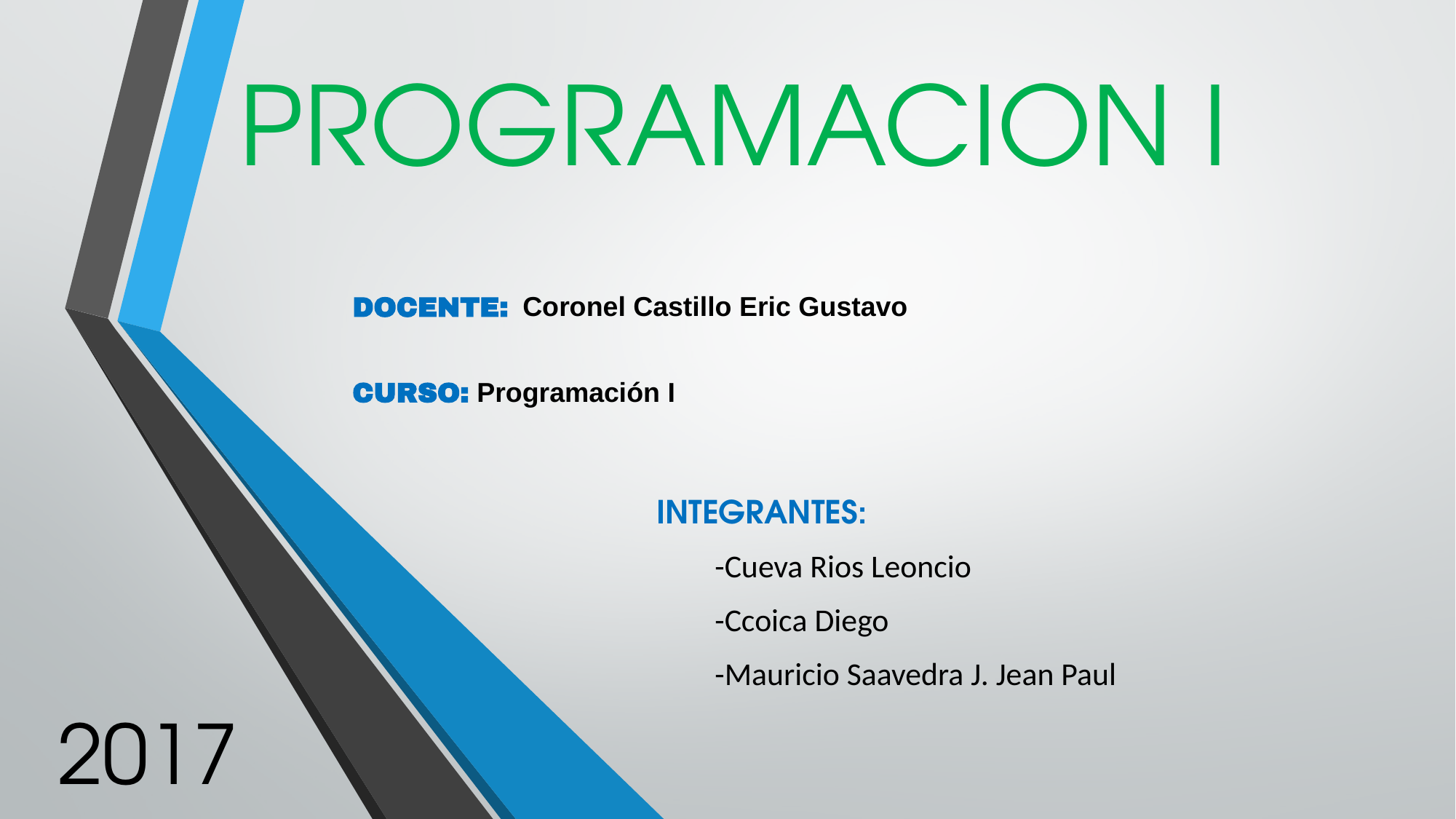

# PROGRAMACION I
DOCENTE: Coronel Castillo Eric Gustavo

CURSO: Programación I
INTEGRANTES:
        -Cueva Rios Leoncio
        -Ccoica Diego
        -Mauricio Saavedra J. Jean Paul

2017